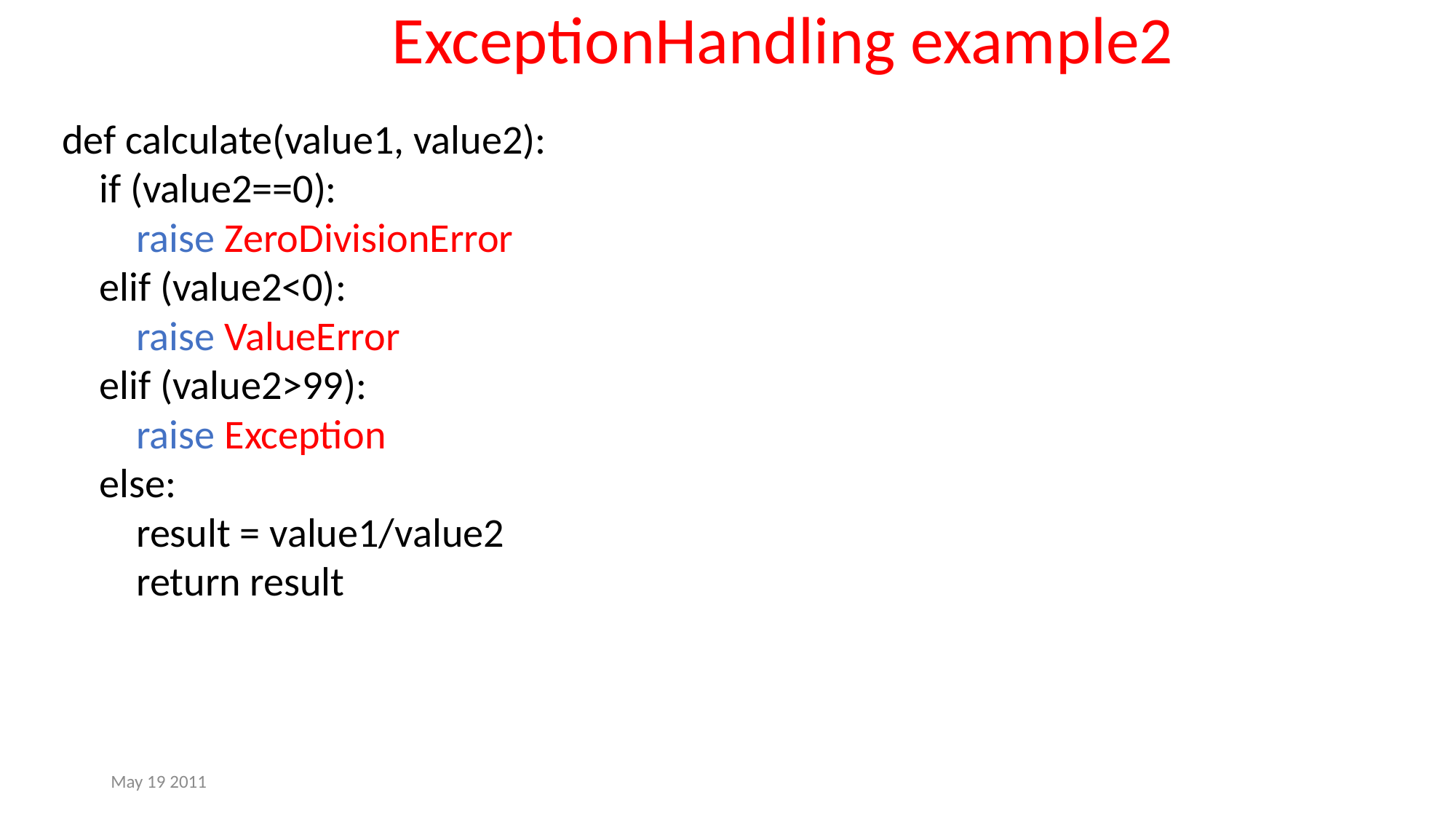

ExceptionHandling example2
def calculate(value1, value2):
    if (value2==0):
        raise ZeroDivisionError
    elif (value2<0):
        raise ValueError
    elif (value2>99):
        raise Exception
    else:
        result = value1/value2
        return result
May 19 2011